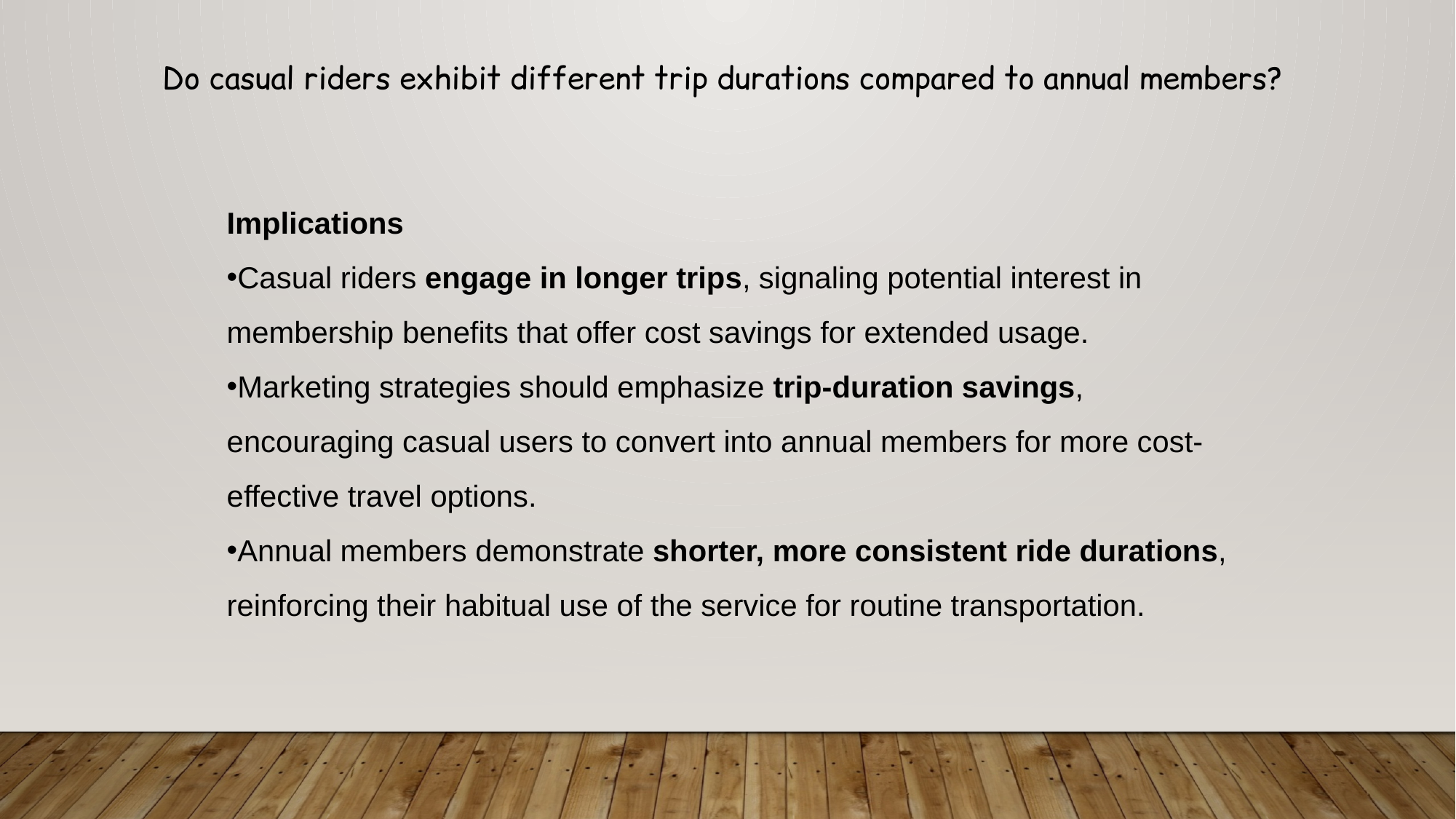

Do casual riders exhibit different trip durations compared to annual members?
Implications
Casual riders engage in longer trips, signaling potential interest in membership benefits that offer cost savings for extended usage.
Marketing strategies should emphasize trip-duration savings, encouraging casual users to convert into annual members for more cost-effective travel options.
Annual members demonstrate shorter, more consistent ride durations, reinforcing their habitual use of the service for routine transportation.